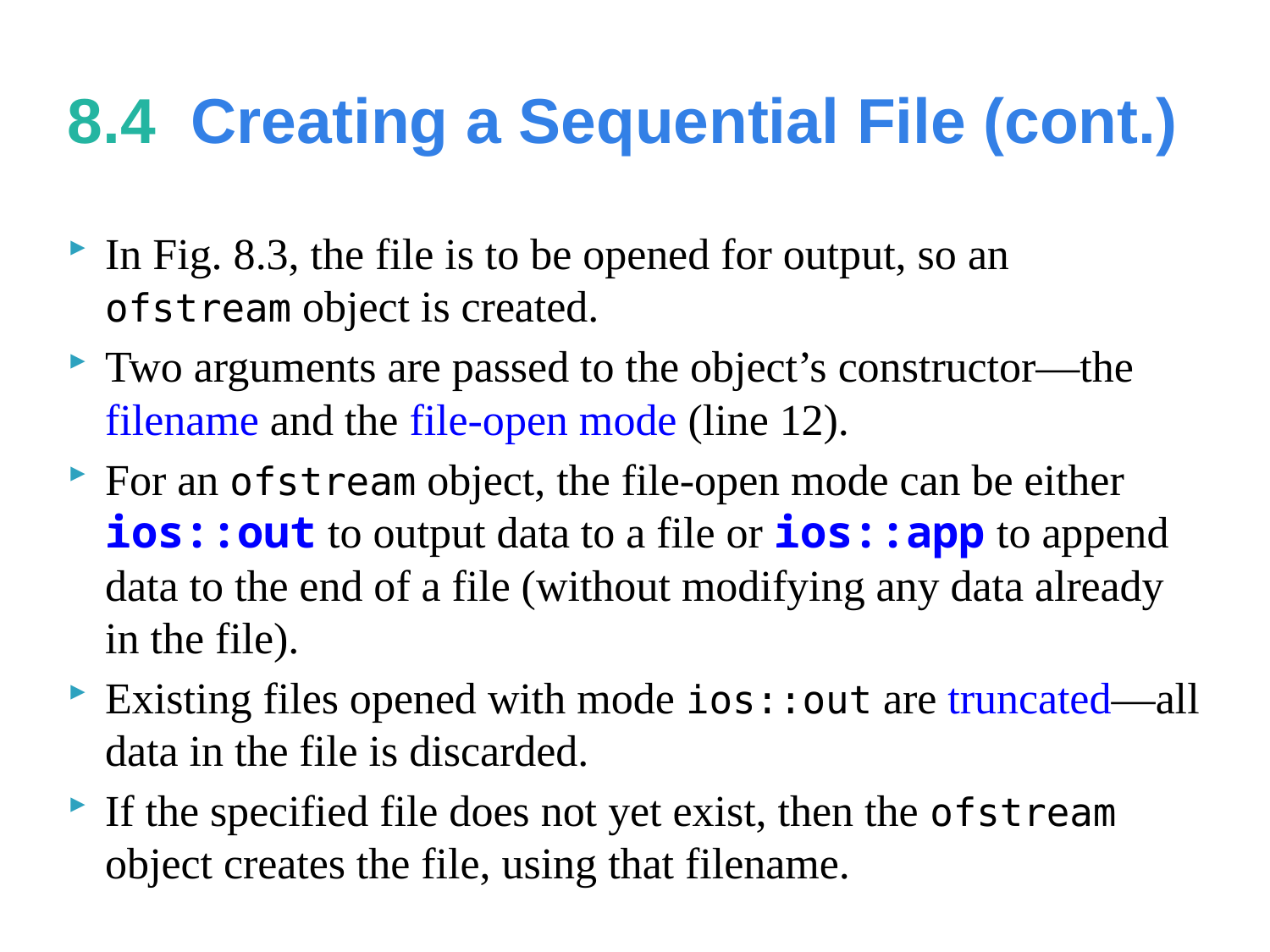

# 8.4  Creating a Sequential File (cont.)
In Fig. 8.3, the file is to be opened for output, so an ofstream object is created.
Two arguments are passed to the object’s constructor—the filename and the file-open mode (line 12).
For an ofstream object, the file-open mode can be either ios::out to output data to a file or ios::app to append data to the end of a file (without modifying any data already in the file).
Existing files opened with mode ios::out are truncated—all data in the file is discarded.
If the specified file does not yet exist, then the ofstream object creates the file, using that filename.